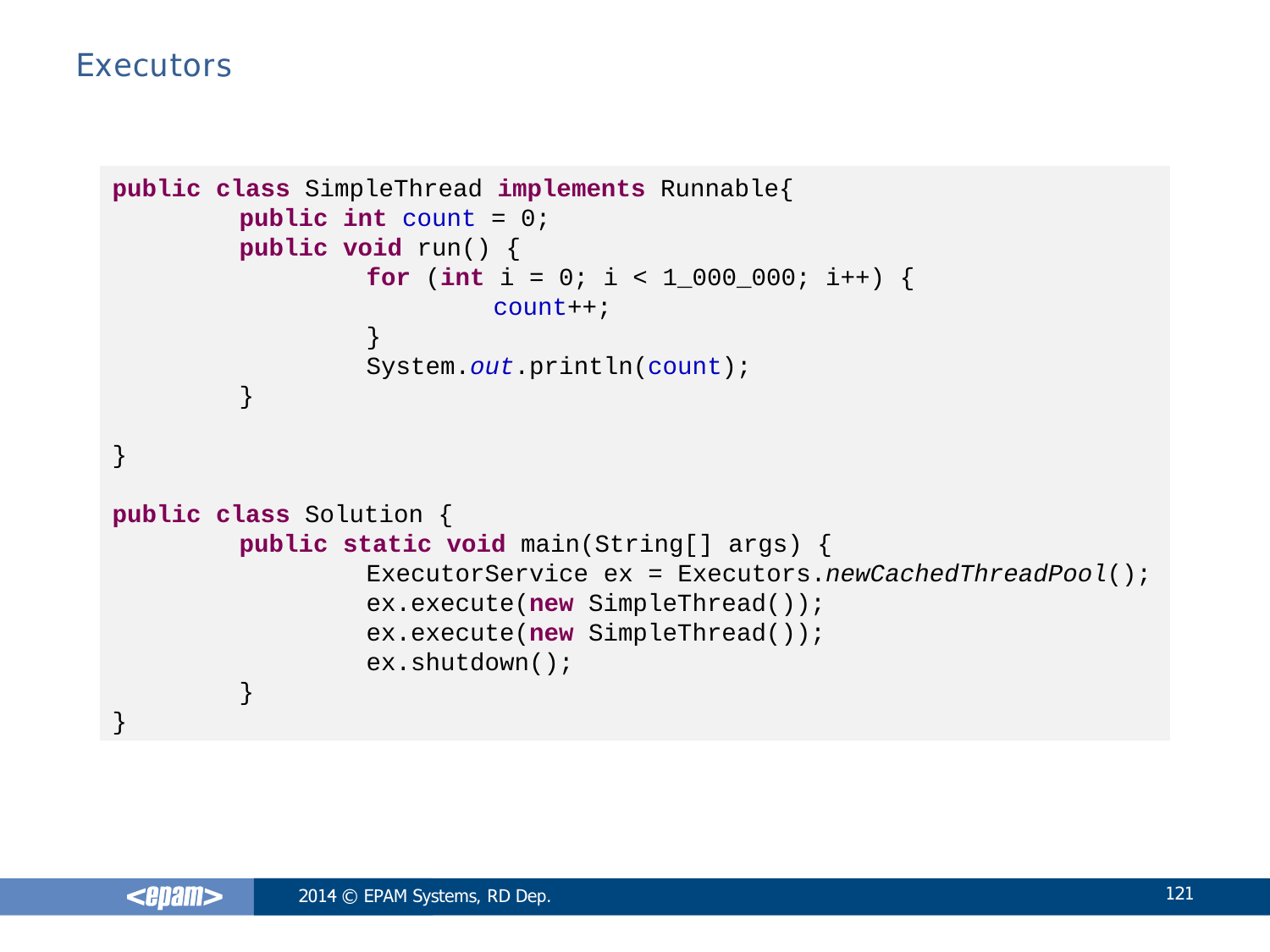

# Executors
public class SimpleThread implements Runnable{
	public int count = 0;
	public void run() {
		for (int i = 0; i < 1_000_000; i++) {
			count++;
		}
		System.out.println(count);
	}

}

public class Solution {
	public static void main(String[] args) {
		ExecutorService ex = Executors.newCachedThreadPool();
		ex.execute(new SimpleThread());
		ex.execute(new SimpleThread());
		ex.shutdown();
	}
}
121
2014 © EPAM Systems, RD Dep.